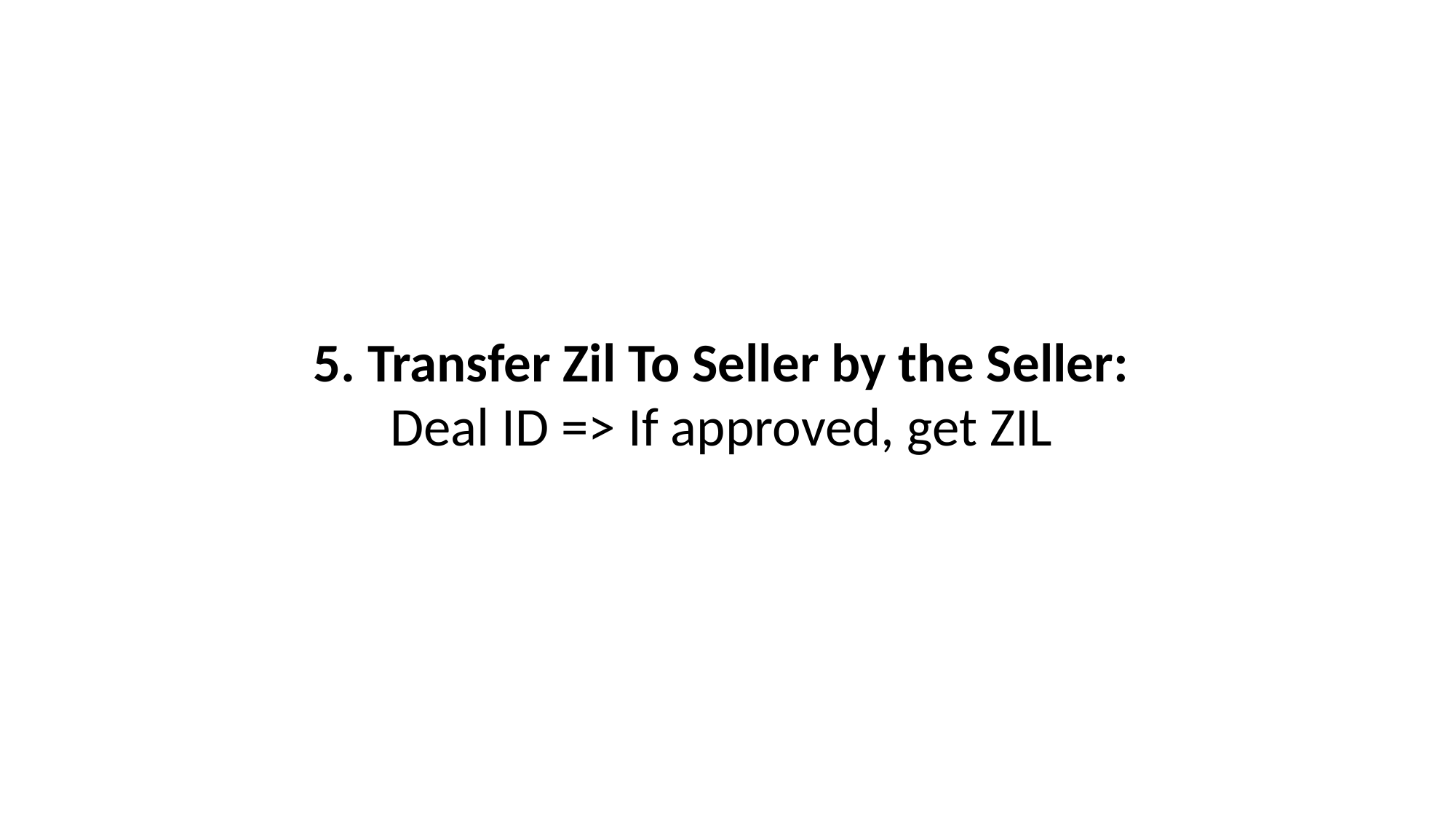

5. Transfer Zil To Seller by the Seller:
Deal ID => If approved, get ZIL